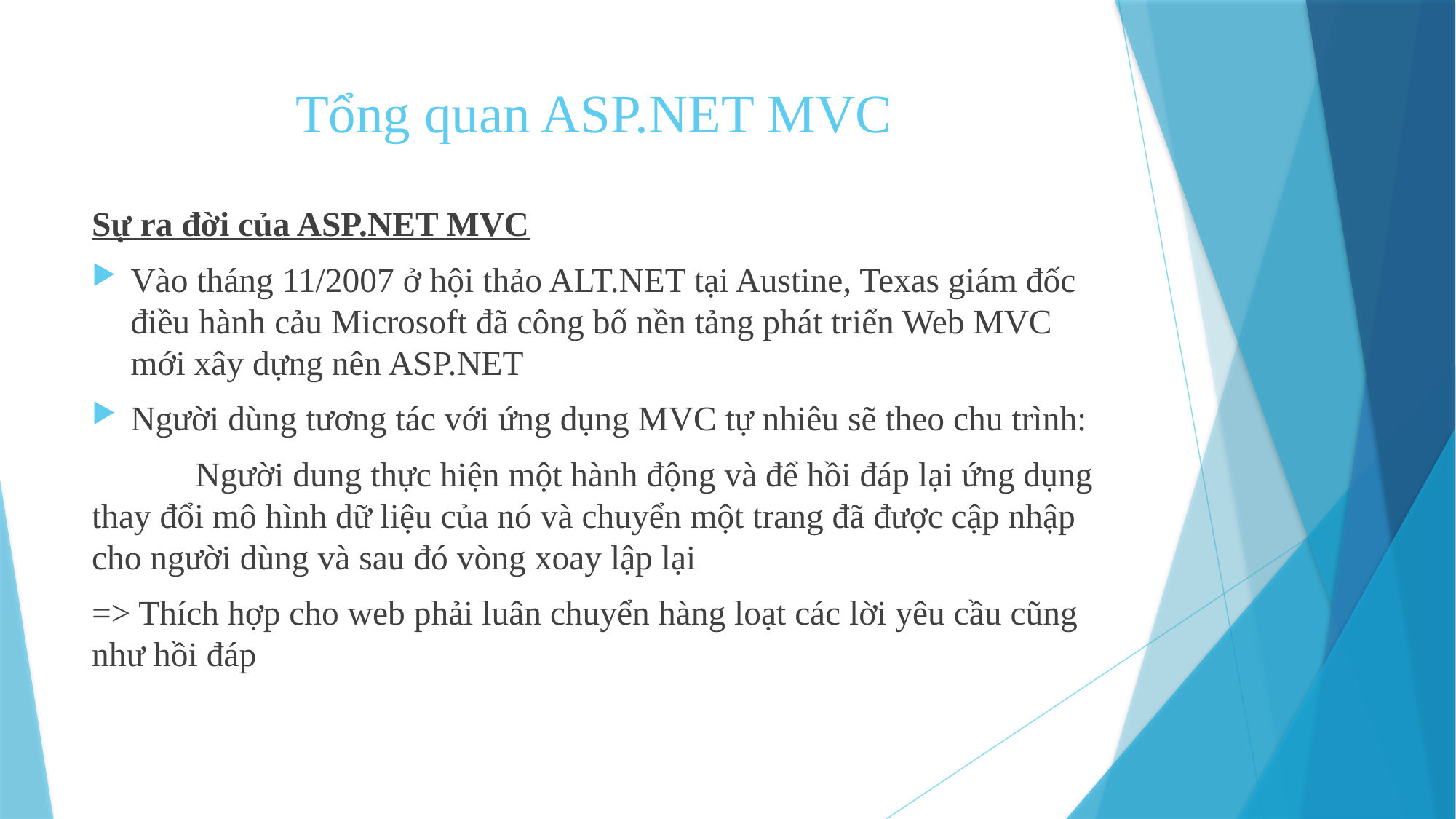

# Tổng quan ASP.NET MVC
Sự ra đời của ASP.NET MVC
Vào tháng 11/2007 ở hội thảo ALT.NET tại Austine, Texas giám đốc điều hành cảu Microsoft đã công bố nền tảng phát triển Web MVC mới xây dựng nên ASP.NET
Người dùng tương tác với ứng dụng MVC tự nhiêu sẽ theo chu trình:
	Người dung thực hiện một hành động và để hồi đáp lại ứng dụng thay đổi mô hình dữ liệu của nó và chuyển một trang đã được cập nhập cho người dùng và sau đó vòng xoay lập lại
=> Thích hợp cho web phải luân chuyển hàng loạt các lời yêu cầu cũng như hồi đáp